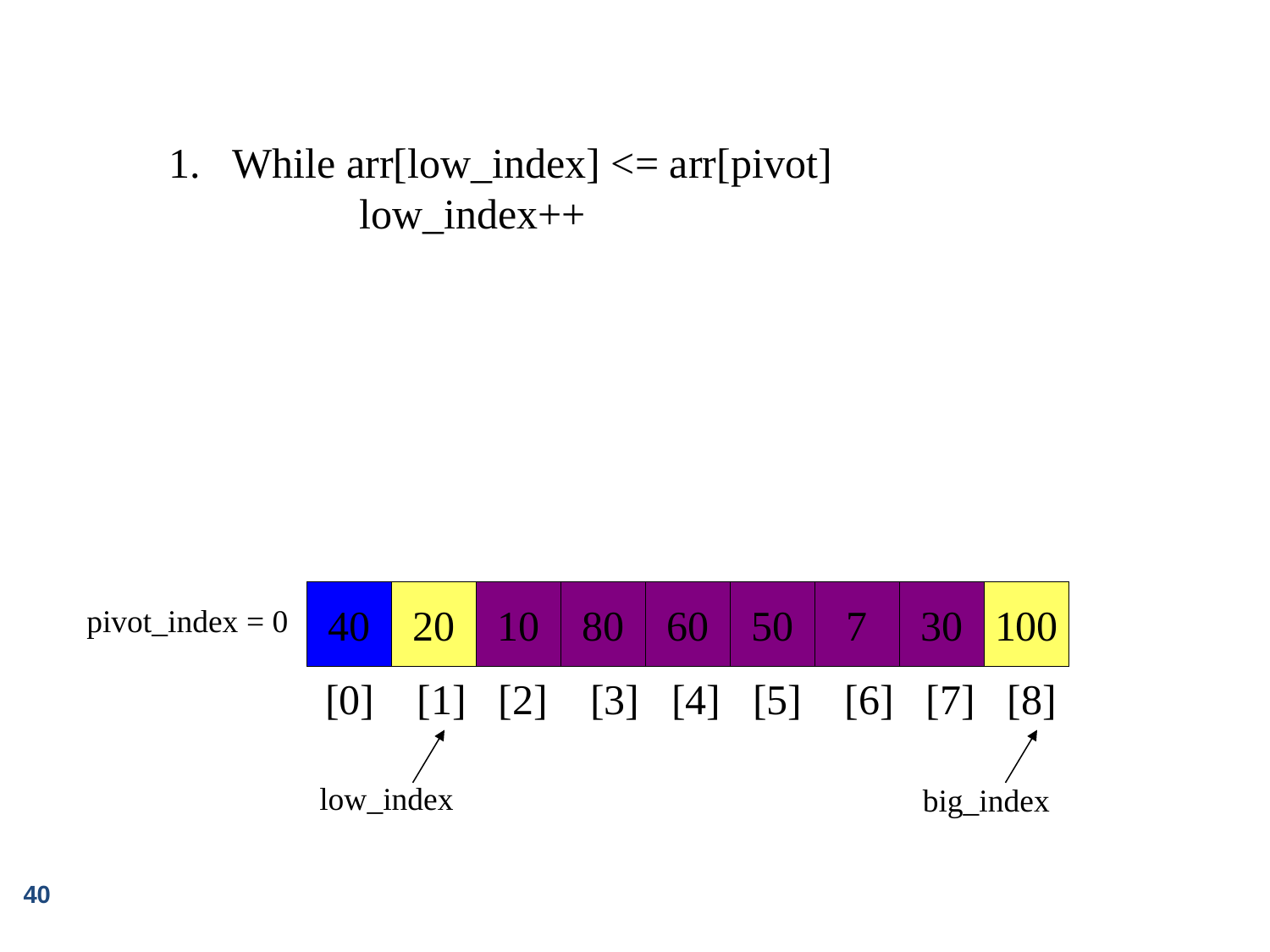

While arr[low_index] <= arr[pivot]
		low_index++

40
20
10
80
60
50
7
30
100
pivot_index = 0
[0]    [1]   [2]    [3]   [4]   [5]    [6]   [7]   [8]

low_index
big_index
40